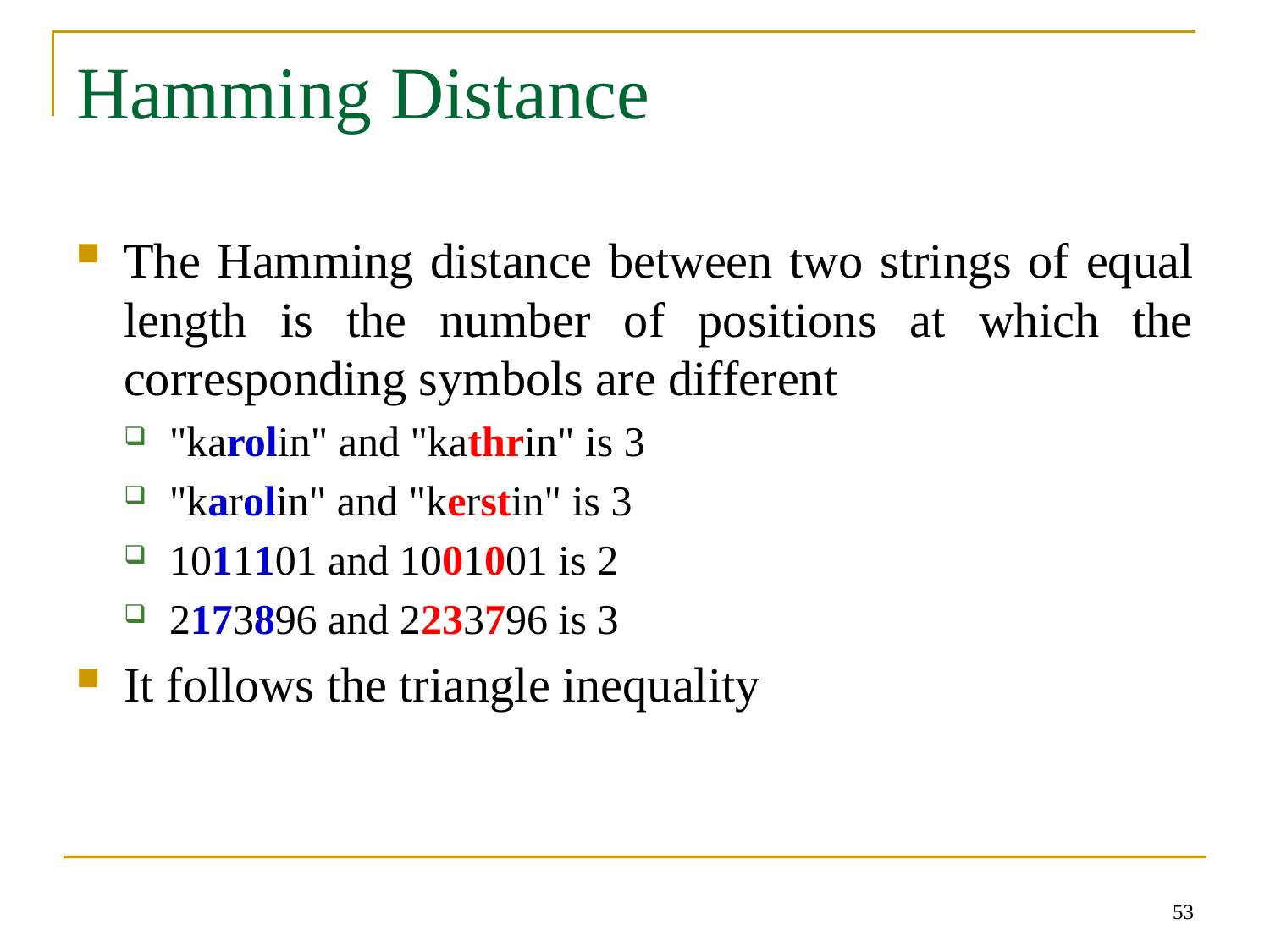

# Hamming Distance
The Hamming distance between two strings of equal length is the number of positions at which the corresponding symbols are different
"karolin" and "kathrin" is 3
"karolin" and "kerstin" is 3
1011101 and 1001001 is 2
2173896 and 2233796 is 3
It follows the triangle inequality
53